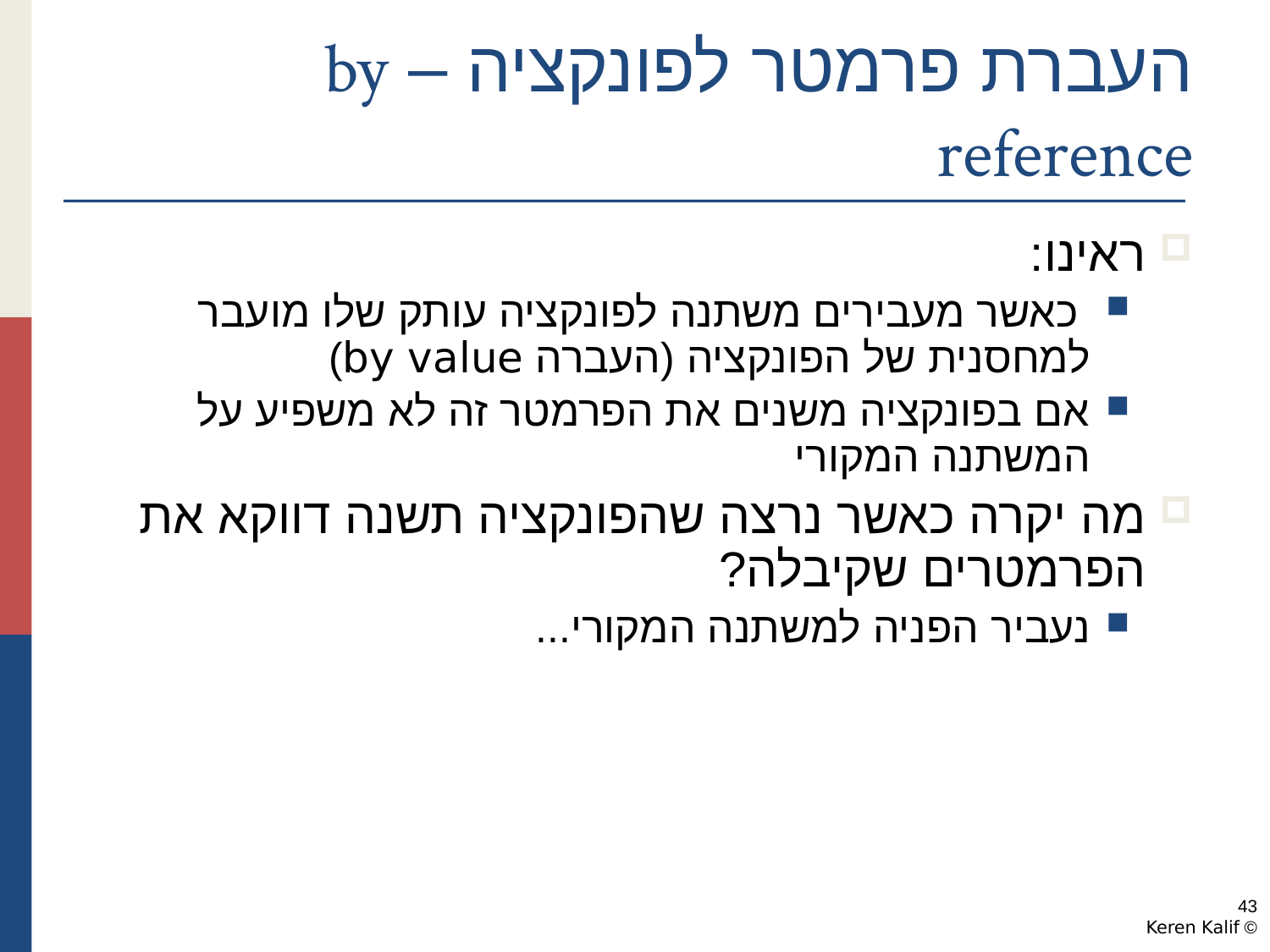

# העברת פרמטר לפונקציה – by reference
ראינו:
 כאשר מעבירים משתנה לפונקציה עותק שלו מועבר למחסנית של הפונקציה (העברה by value)
אם בפונקציה משנים את הפרמטר זה לא משפיע על המשתנה המקורי
מה יקרה כאשר נרצה שהפונקציה תשנה דווקא את הפרמטרים שקיבלה?
נעביר הפניה למשתנה המקורי...

43
© Keren Kalif